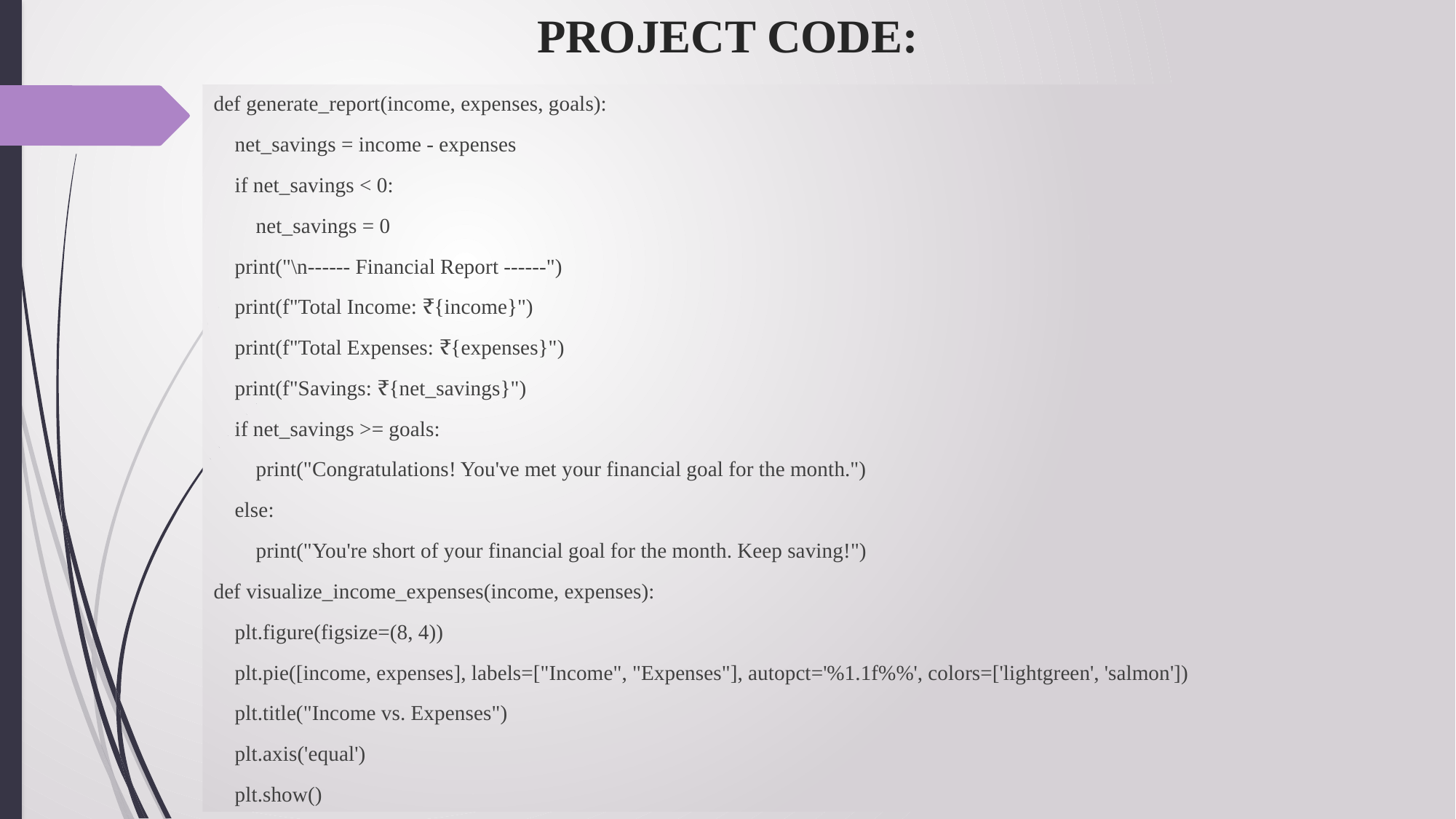

# PROJECT CODE:
def generate_report(income, expenses, goals):
    net_savings = income - expenses
    if net_savings < 0:
        net_savings = 0
    print("\n------ Financial Report ------")
    print(f"Total Income: ₹{income}")
    print(f"Total Expenses: ₹{expenses}")
    print(f"Savings: ₹{net_savings}")
    if net_savings >= goals:
        print("Congratulations! You've met your financial goal for the month.")
    else:
        print("You're short of your financial goal for the month. Keep saving!")
def visualize_income_expenses(income, expenses):
    plt.figure(figsize=(8, 4))
    plt.pie([income, expenses], labels=["Income", "Expenses"], autopct='%1.1f%%', colors=['lightgreen', 'salmon'])
    plt.title("Income vs. Expenses")
    plt.axis('equal')
    plt.show()